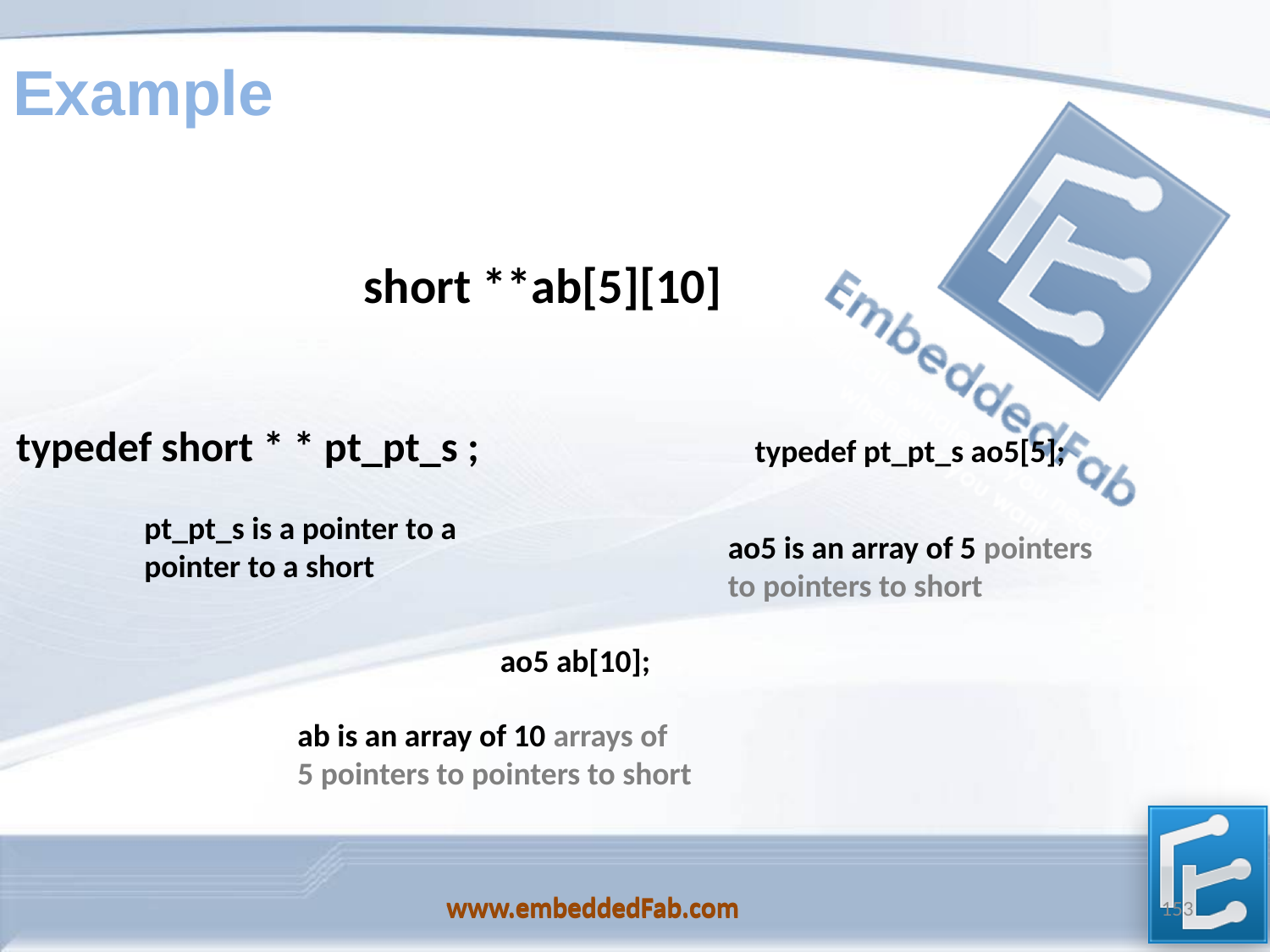

# Example
short **ab[5][10]
typedef short * * pt_pt_s ;
typedef pt_pt_s ao5[5];
pt_pt_s is a pointer to a
pointer to a short
ao5 is an array of 5 pointers
to pointers to short
ao5 ab[10];
ab is an array of 10 arrays of
5 pointers to pointers to short
www.embeddedFab.com
153